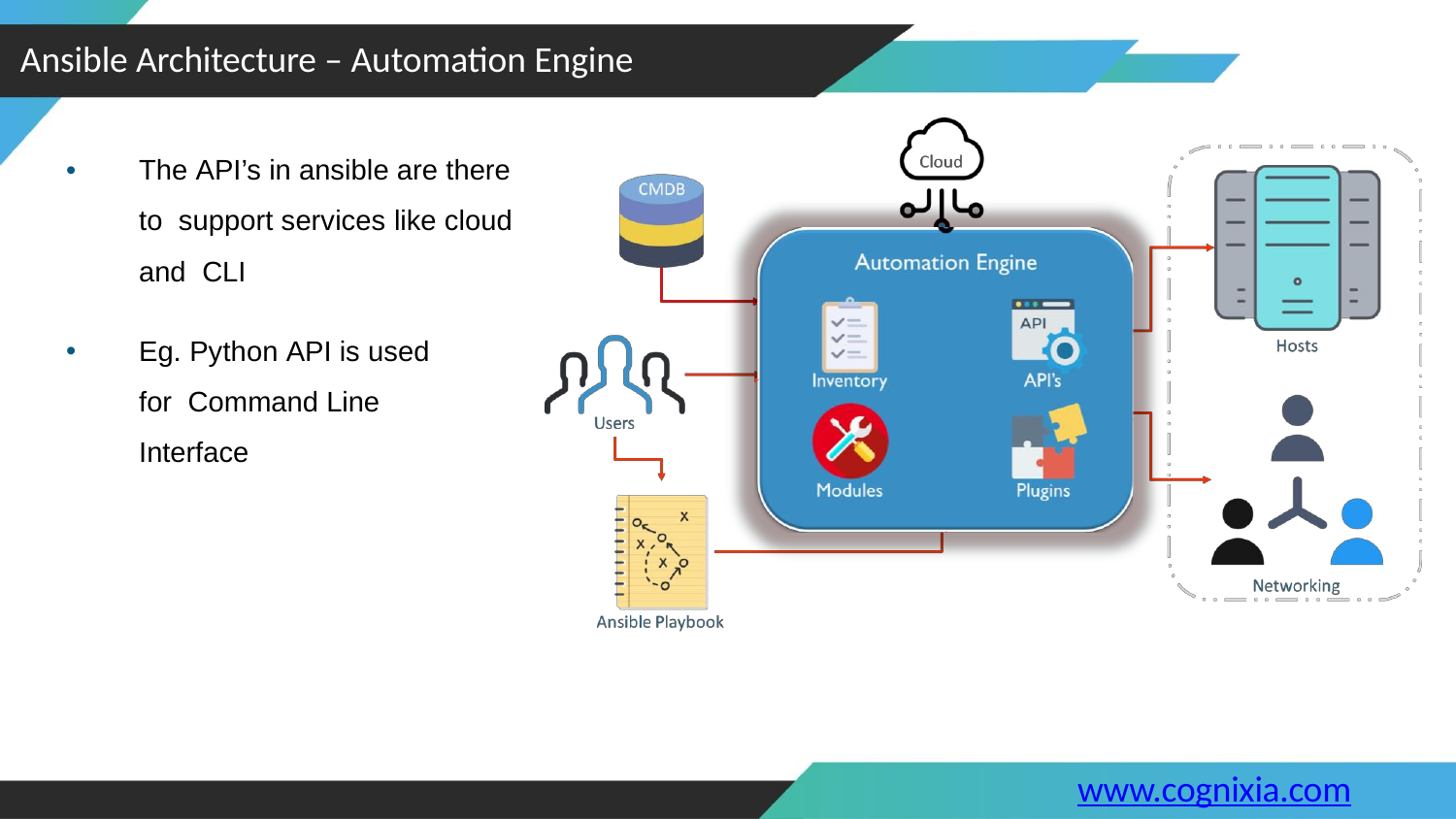

# Ansible Architecture – Automation Engine

The API’s in ansible are there to  support services like cloud and  CLI
•

Eg. Python API is used for  Command Line Interface
•
www.cognixia.com